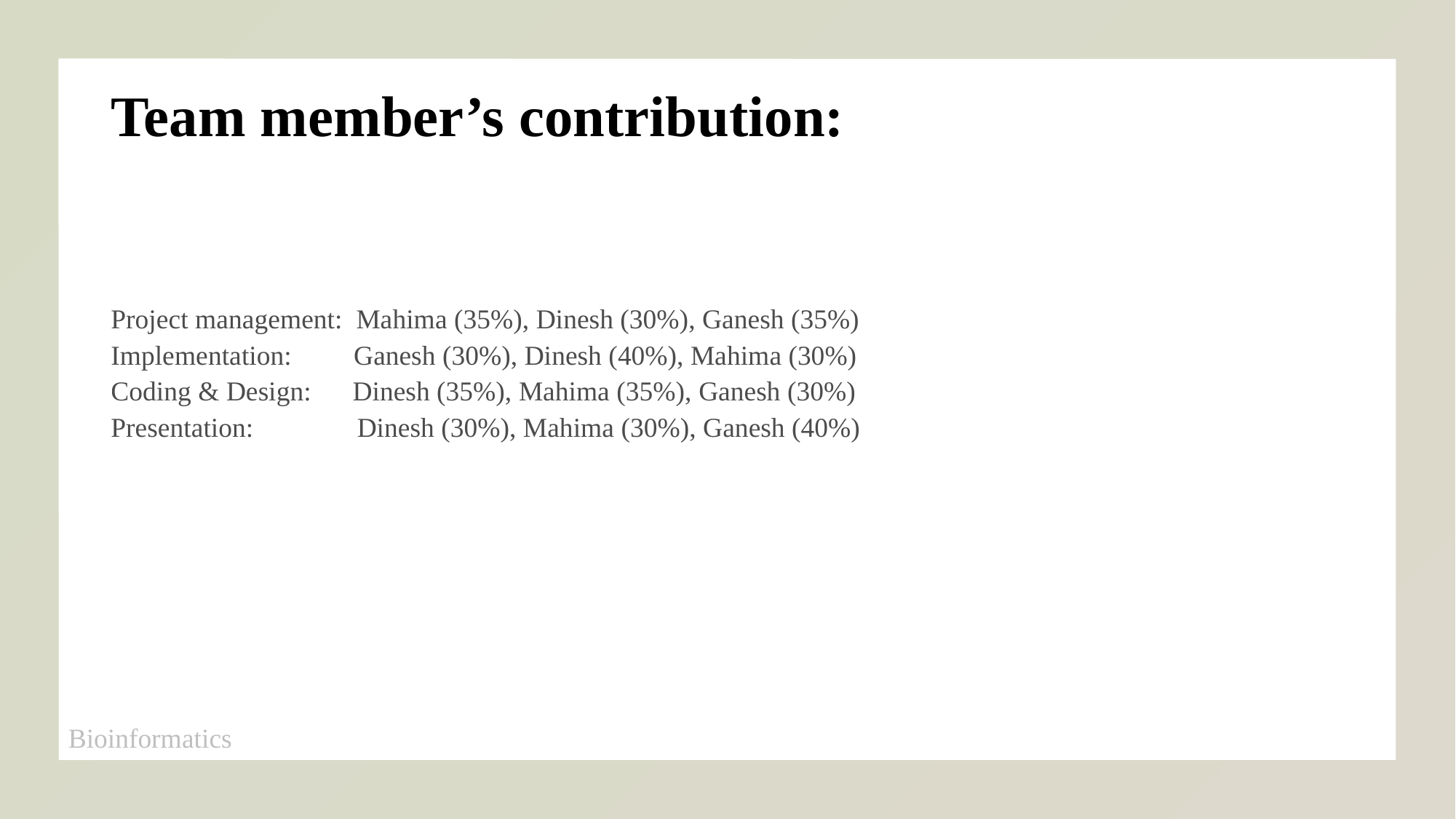

# Team member’s contribution:

Project management:  Mahima (35%), Dinesh (30%), Ganesh (35%)
Implementation:         Ganesh (30%), Dinesh (40%), Mahima (30%)
Coding & Design:      Dinesh (35%), Mahima (35%), Ganesh (30%)
Presentation:               Dinesh (30%), Mahima (30%), Ganesh (40%)

Bioinformatics